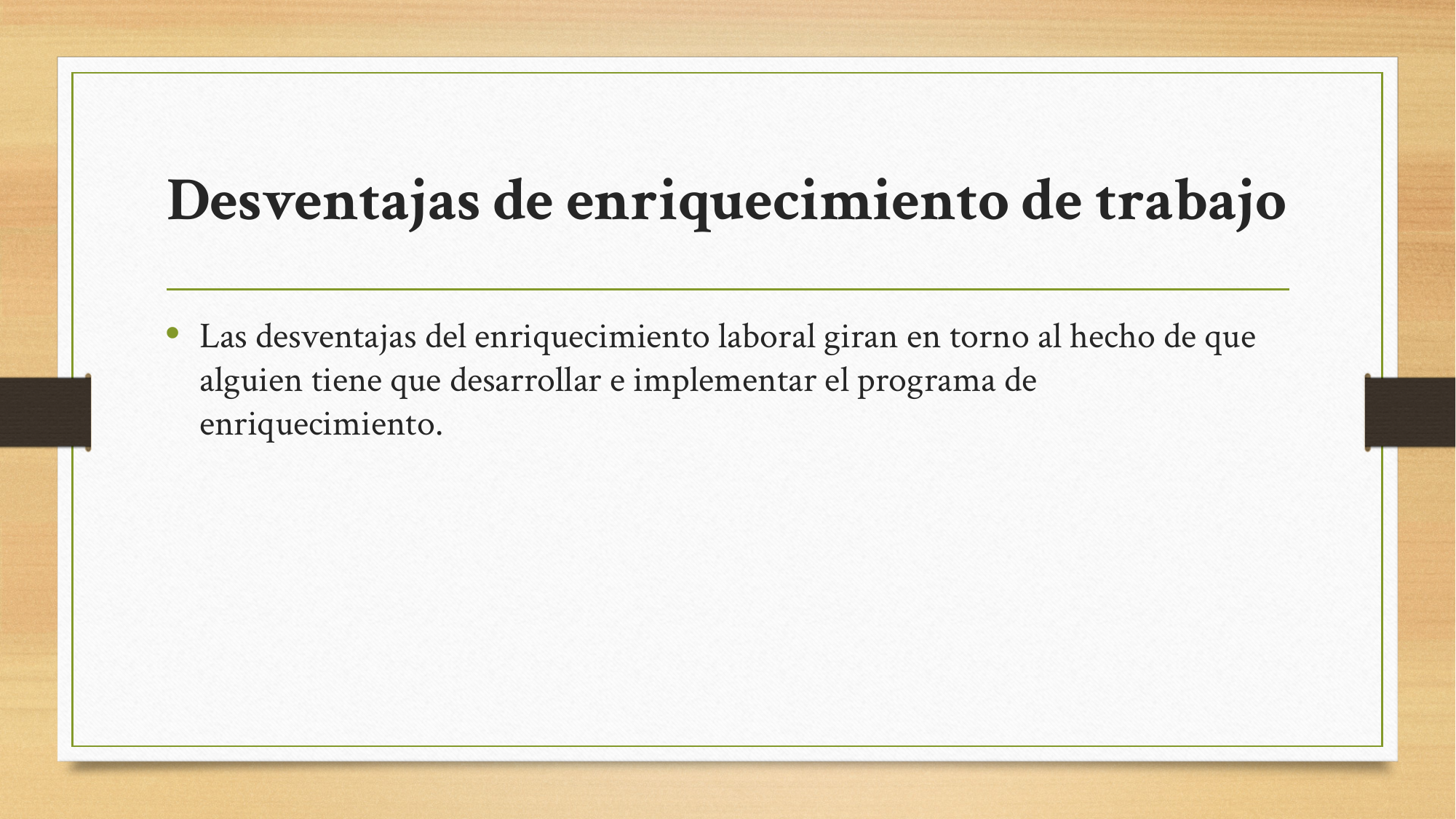

# Desventajas de enriquecimiento de trabajo
Las desventajas del enriquecimiento laboral giran en torno al hecho de que alguien tiene que desarrollar e implementar el programa de enriquecimiento.